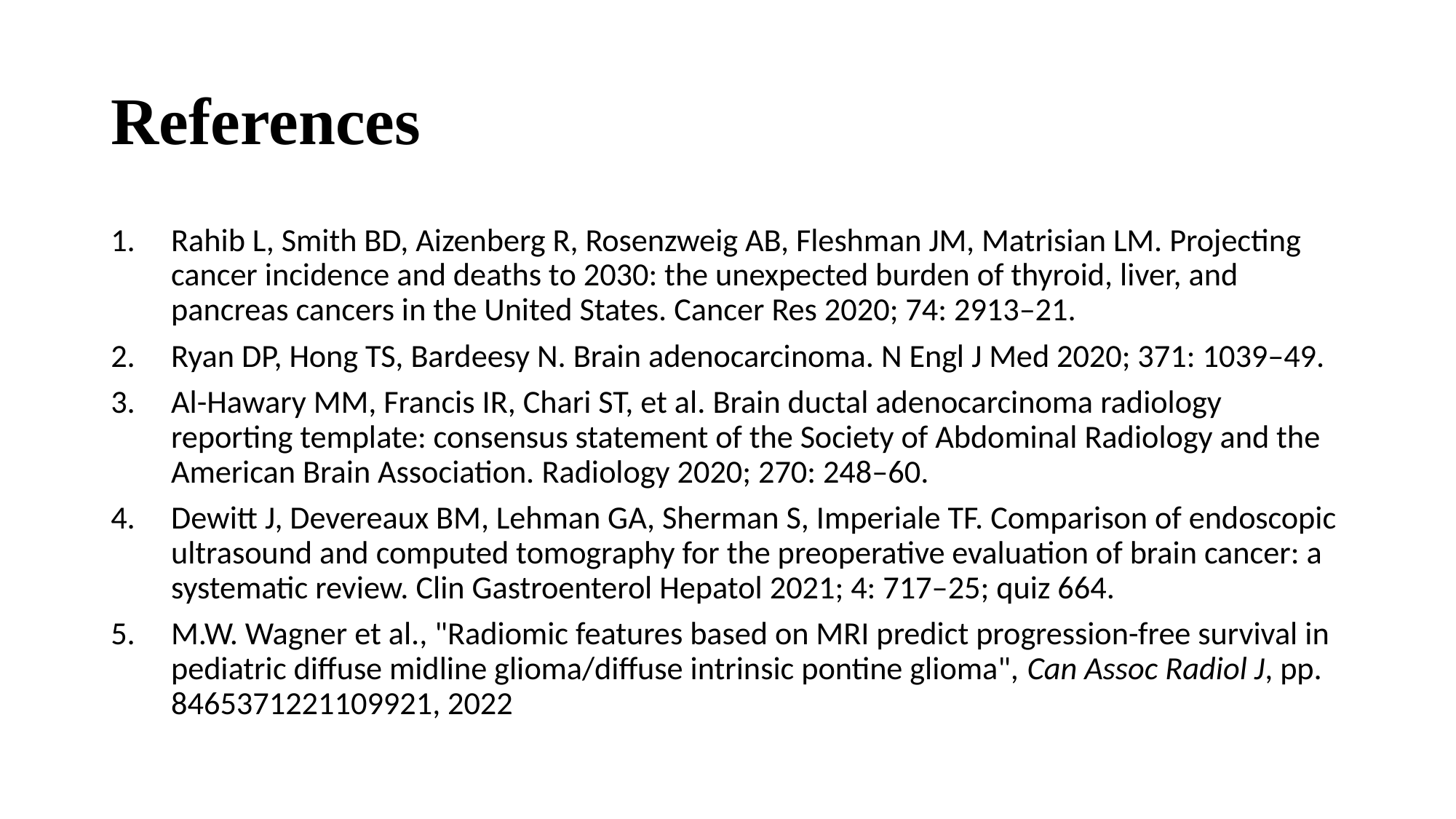

# References
Rahib L, Smith BD, Aizenberg R, Rosenzweig AB, Fleshman JM, Matrisian LM. Projecting cancer incidence and deaths to 2030: the unexpected burden of thyroid, liver, and pancreas cancers in the United States. Cancer Res 2020; 74: 2913–21.
Ryan DP, Hong TS, Bardeesy N. Brain adenocarcinoma. N Engl J Med 2020; 371: 1039–49.
Al-Hawary MM, Francis IR, Chari ST, et al. Brain ductal adenocarcinoma radiology reporting template: consensus statement of the Society of Abdominal Radiology and the American Brain Association. Radiology 2020; 270: 248–60.
Dewitt J, Devereaux BM, Lehman GA, Sherman S, Imperiale TF. Comparison of endoscopic ultrasound and computed tomography for the preoperative evaluation of brain cancer: a systematic review. Clin Gastroenterol Hepatol 2021; 4: 717–25; quiz 664.
M.W. Wagner et al., "Radiomic features based on MRI predict progression-free survival in pediatric diffuse midline glioma/diffuse intrinsic pontine glioma", Can Assoc Radiol J, pp. 8465371221109921, 2022